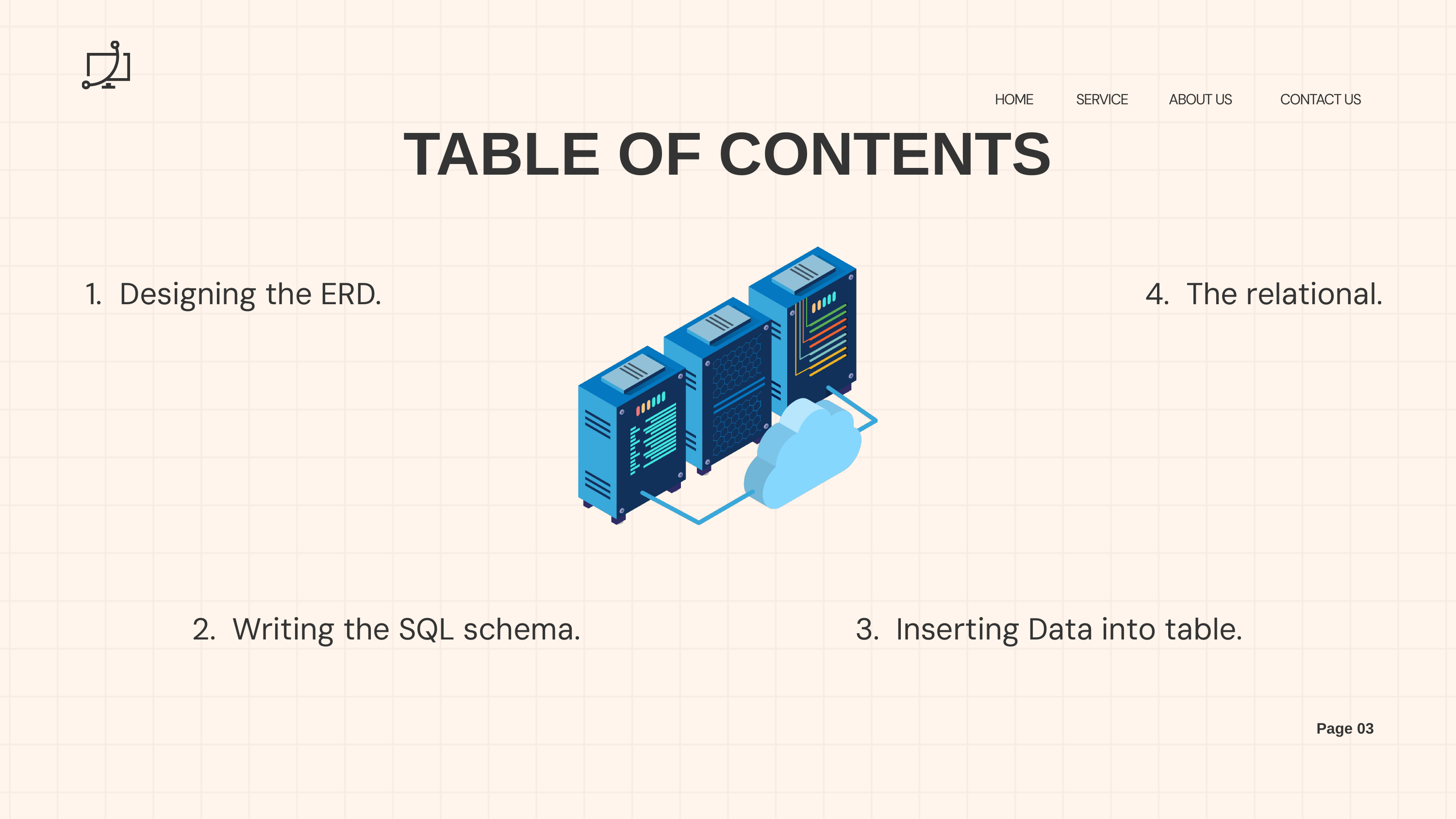

HOME
SERVICE
ABOUT US
CONTACT US
TABLE OF CONTENTS

 Designing the ERD.
  4.  The relational.
  2.  Writing the SQL schema.
  3.  Inserting Data into table.
Page 03